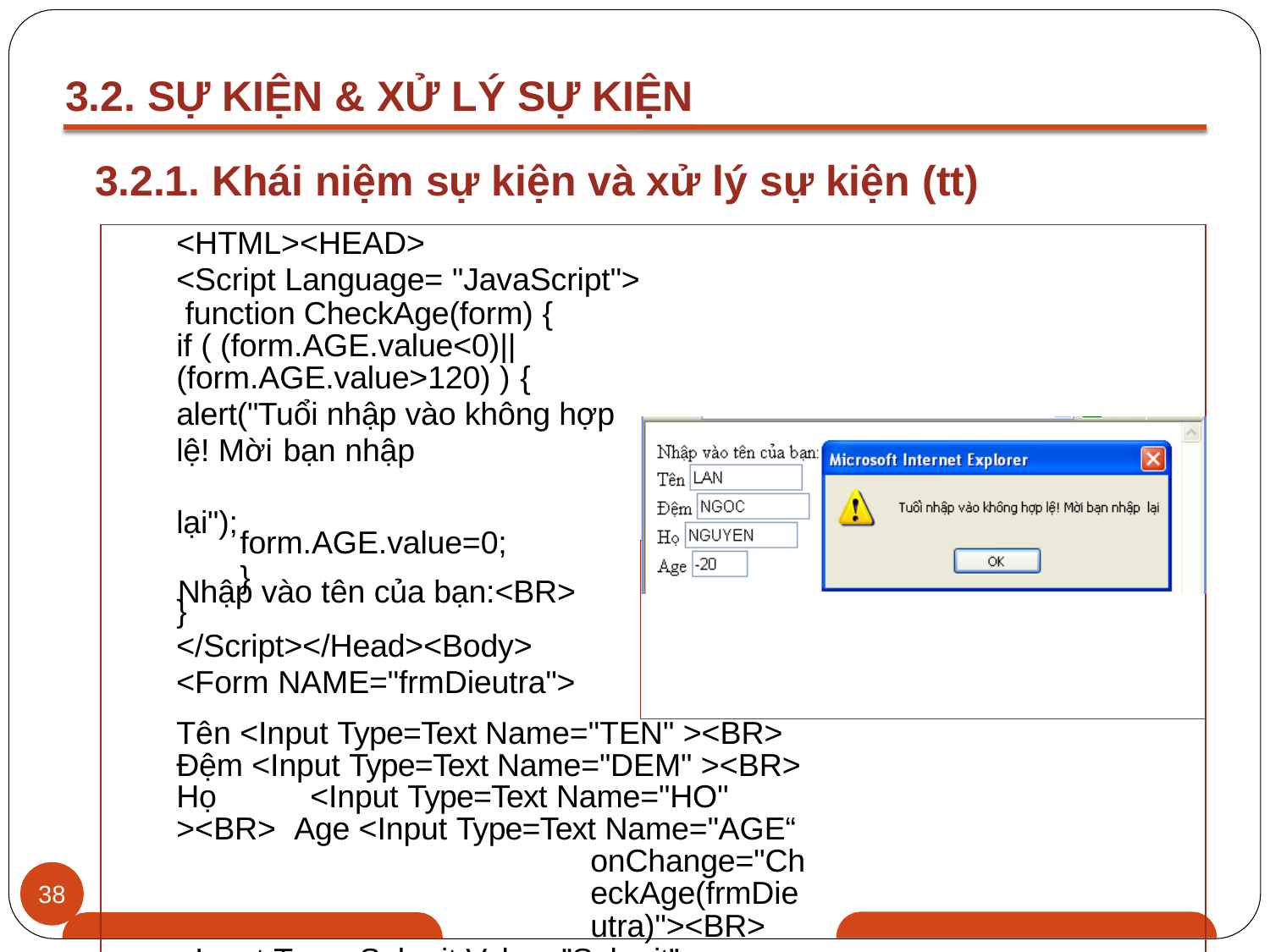

# 3.2. SỰ KIỆN & XỬ LÝ SỰ KIỆN

3.2.1. Khái niệm sự kiện và xử lý sự kiện (tt)
| <HTML><HEAD> <Script Language= "JavaScript"> function CheckAge(form) { if ( (form.AGE.value<0)||(form.AGE.value>120) ) { alert("Tuổi nhập vào không hợp lệ! Mời bạn nhập lại"); |  |
| --- | --- |
| form.AGE.value=0; } } </Script></Head><Body> <Form NAME="frmDieutra"> |  |
| Tên <Input Type=Text Name="TEN" ><BR> Đệm <Input Type=Text Name="DEM" ><BR> Họ <Input Type=Text Name="HO" ><BR> Age <Input Type=Text Name="AGE“ onChange="CheckAge(frmDieutra)"><BR> <Input Type=Submit Value=”Submit”> <Input Type=Reset Value=”Reset”> </Form></Body></HTML> |  |

Nhập vào tên của bạn:<BR>
38